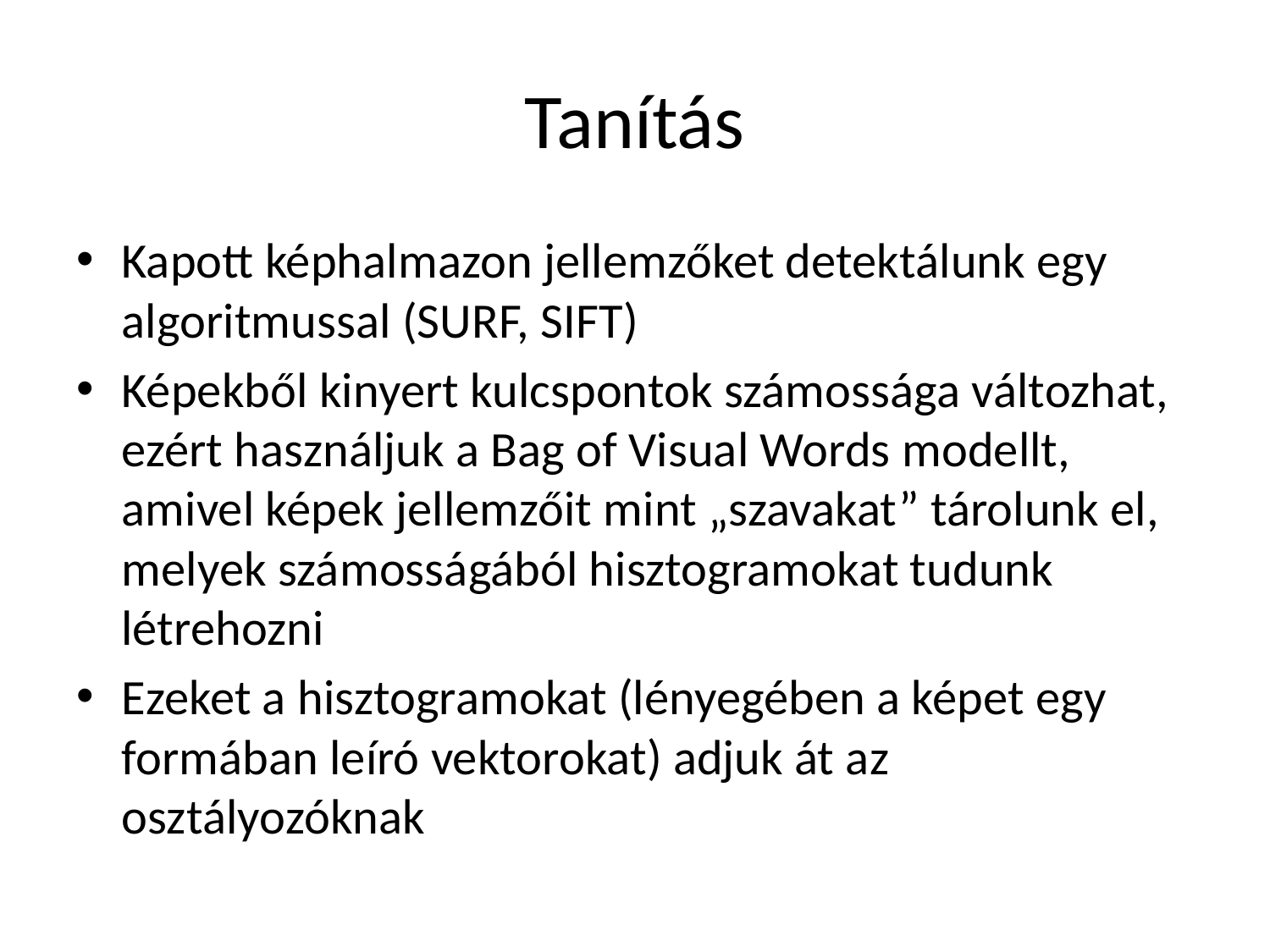

# Tanítás
Kapott képhalmazon jellemzőket detektálunk egy algoritmussal (SURF, SIFT)
Képekből kinyert kulcspontok számossága változhat, ezért használjuk a Bag of Visual Words modellt, amivel képek jellemzőit mint „szavakat” tárolunk el, melyek számosságából hisztogramokat tudunk létrehozni
Ezeket a hisztogramokat (lényegében a képet egy formában leíró vektorokat) adjuk át az osztályozóknak